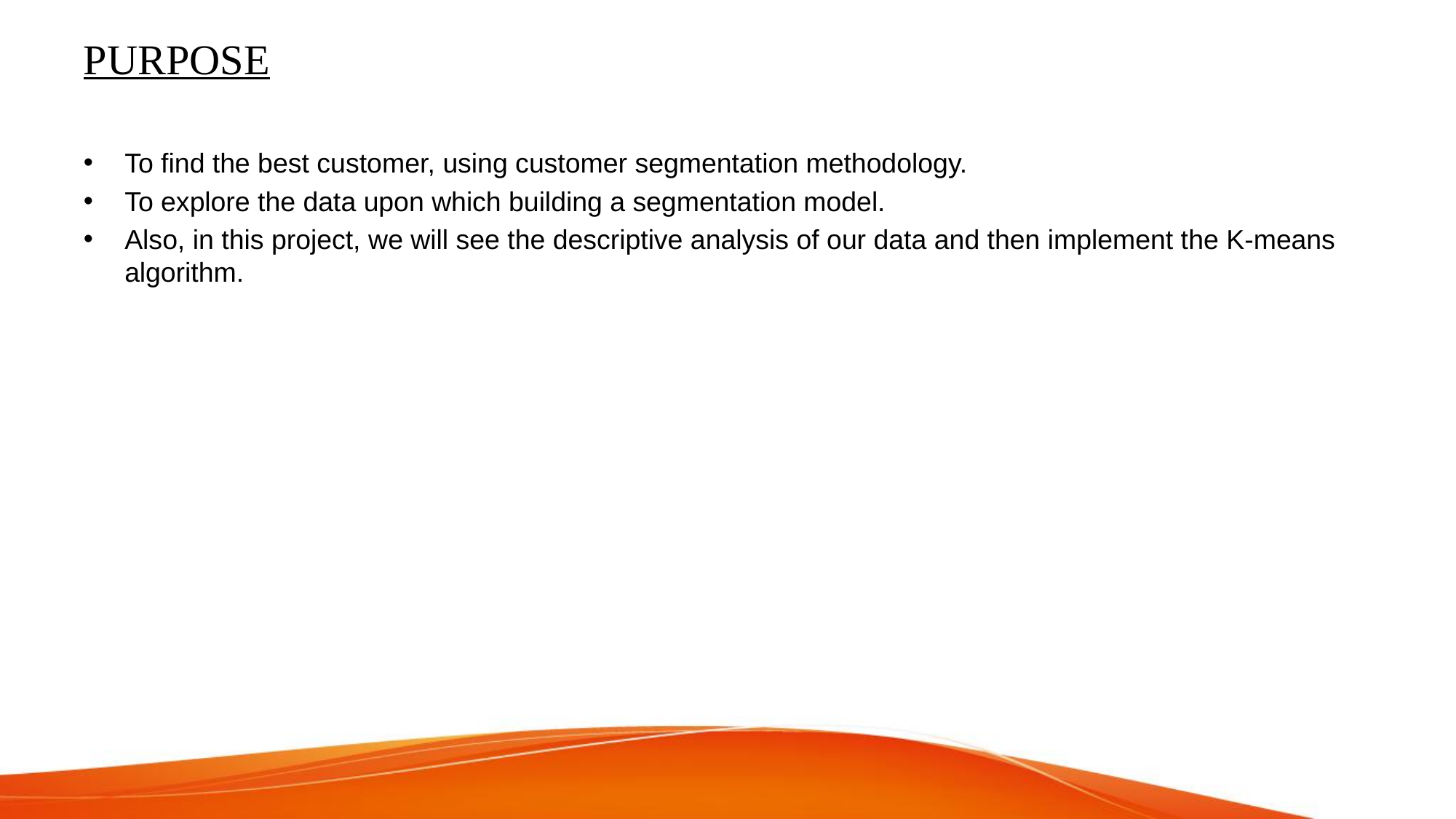

# PURPOSE
To find the best customer, using customer segmentation methodology.
To explore the data upon which building a segmentation model.
Also, in this project, we will see the descriptive analysis of our data and then implement the K-means algorithm.